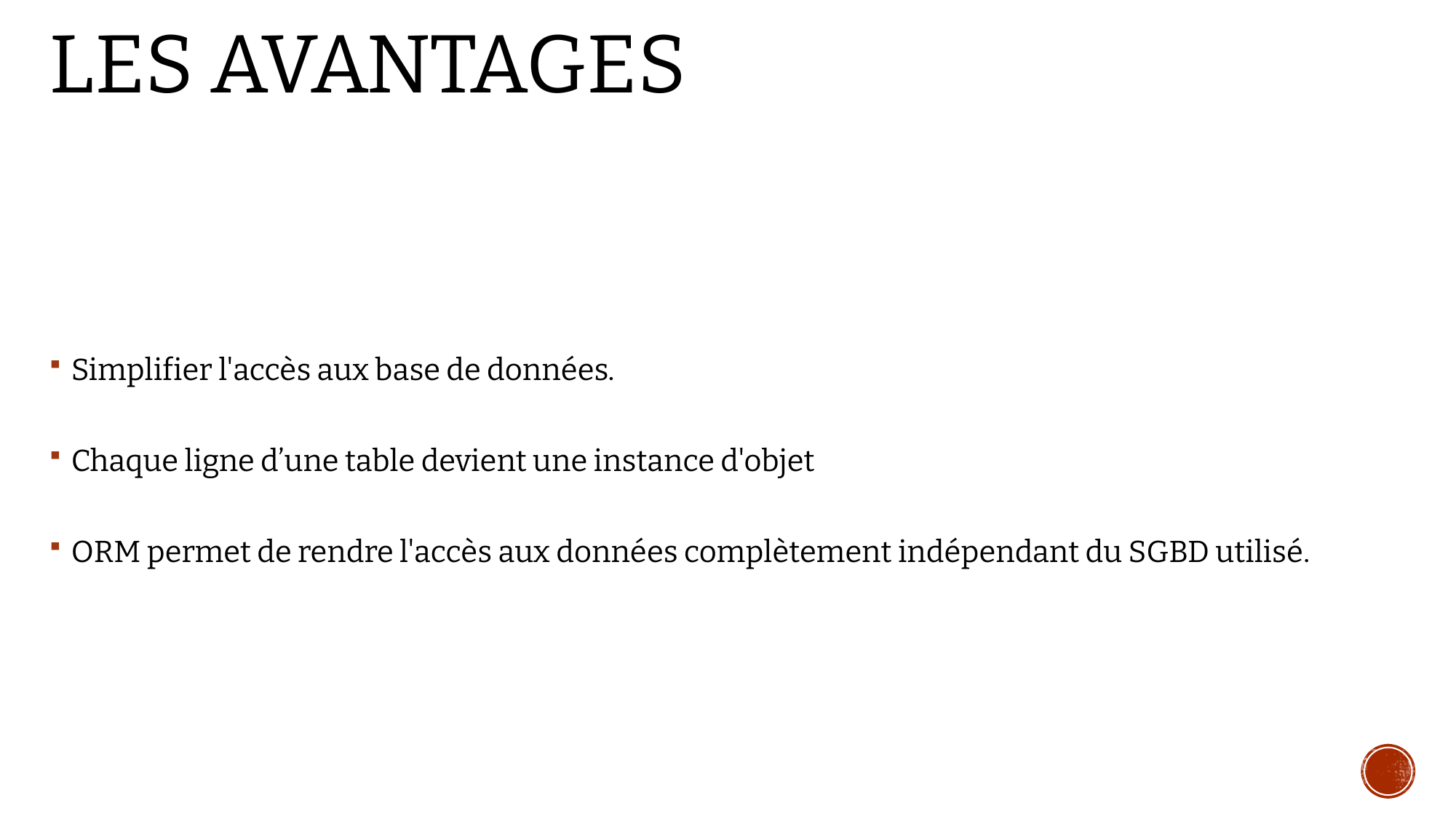

# Les avantages
Simplifier l'accès aux base de données.
Chaque ligne d’une table devient une instance d'objet
ORM permet de rendre l'accès aux données complètement indépendant du SGBD utilisé.